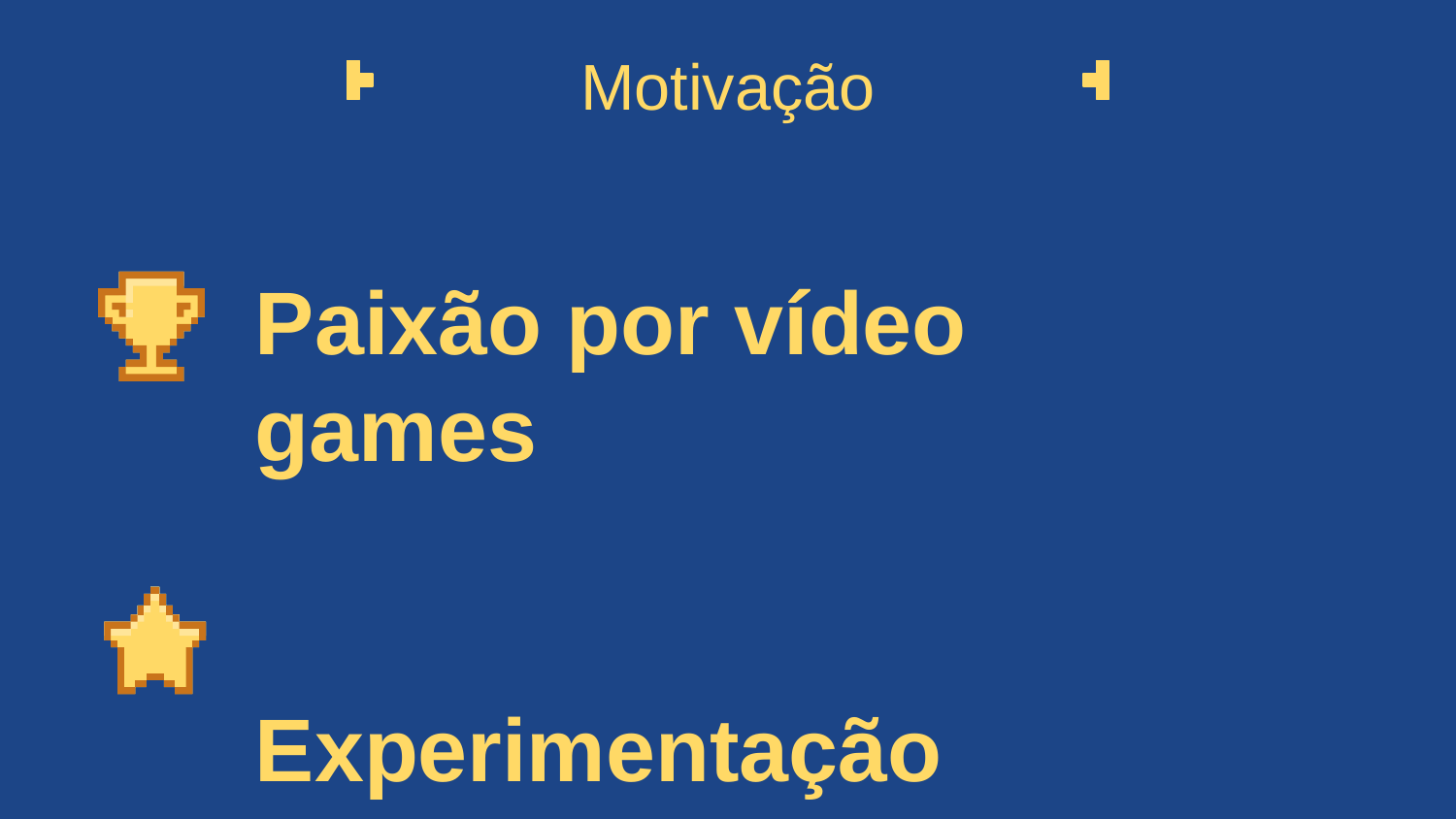

# Motivação

Paixão por vídeo games

Experimentação